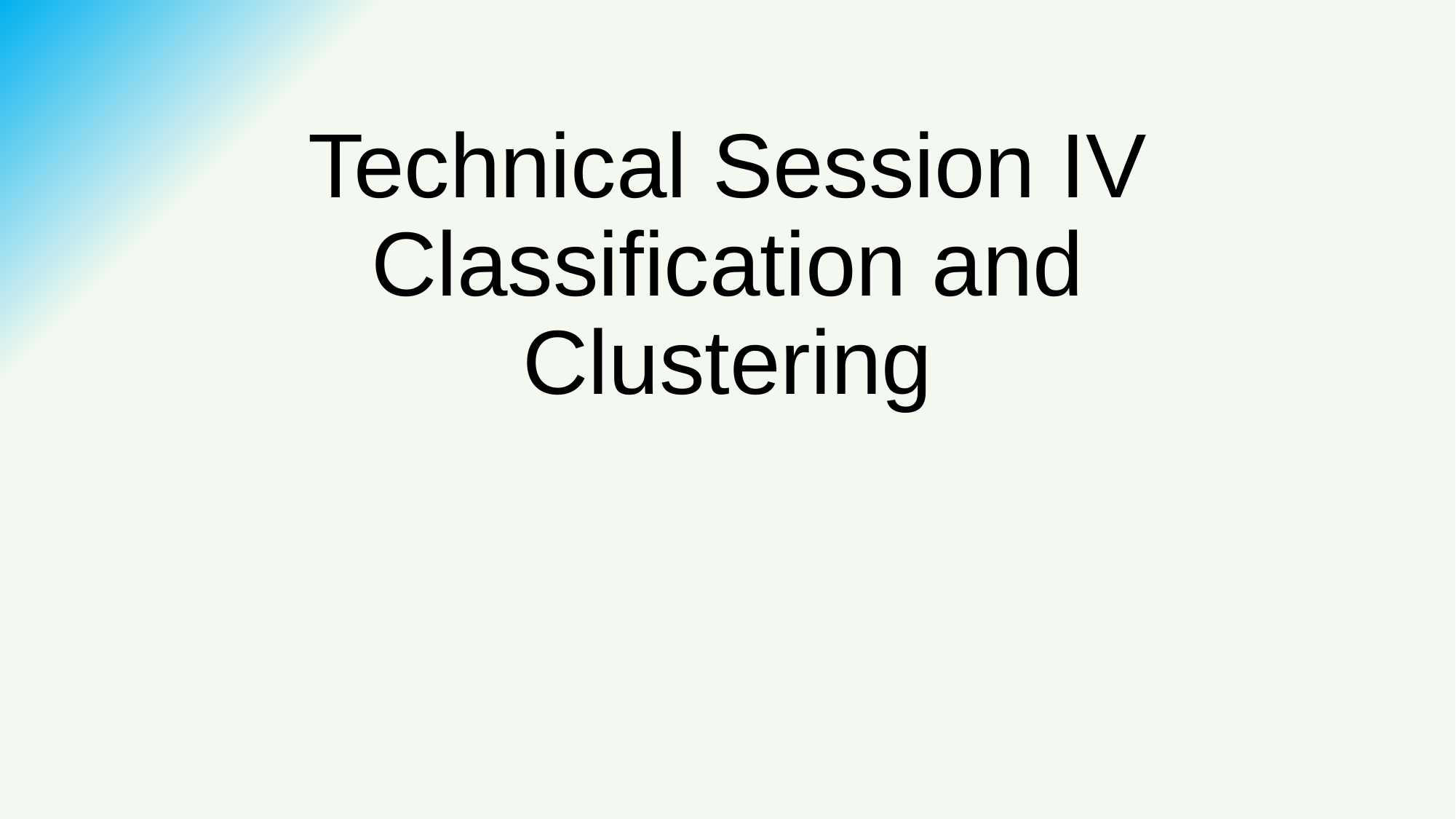

# Technical Session IV Classification and Clustering